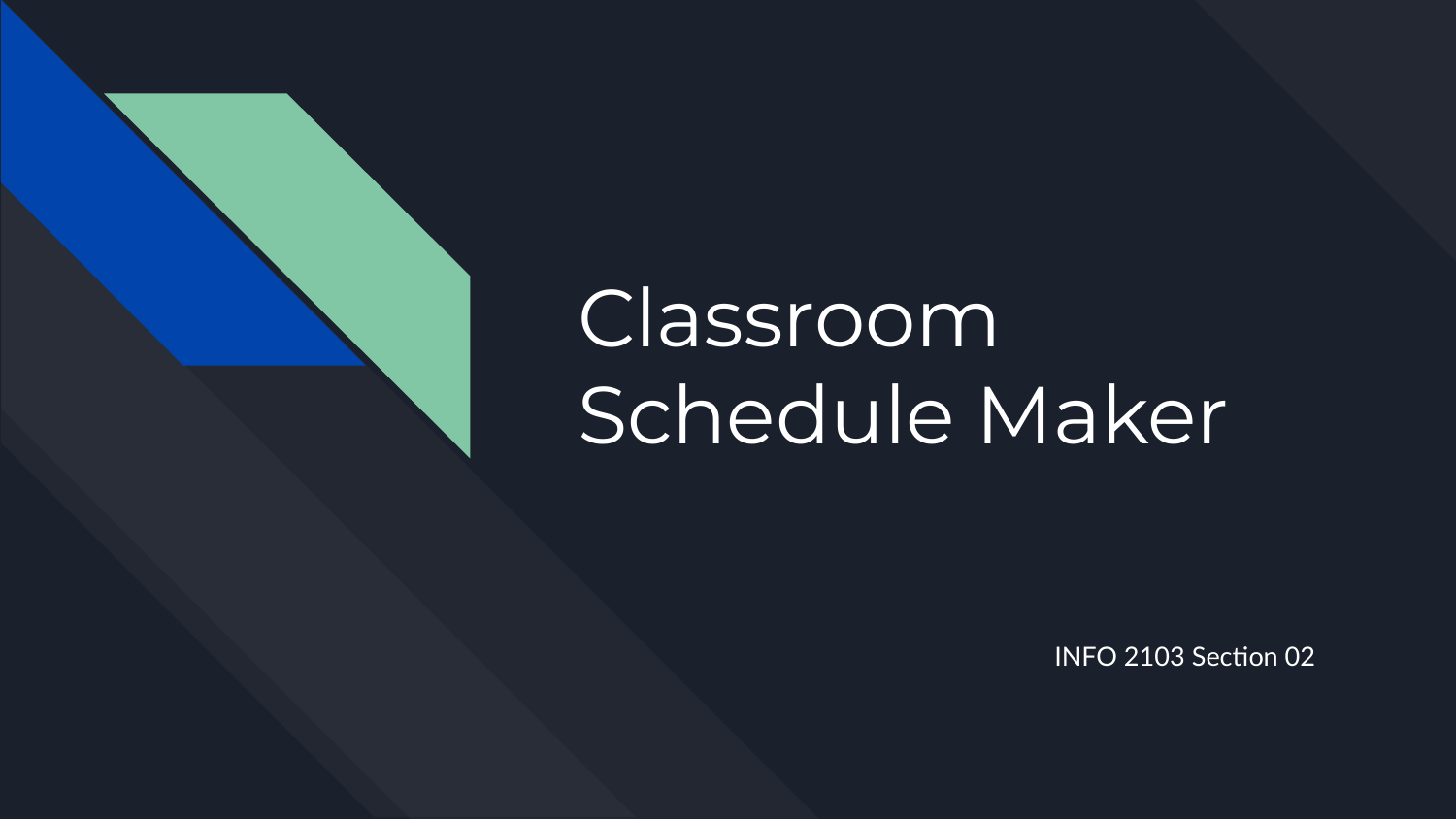

# Classroom Schedule Maker
INFO 2103 Section 02